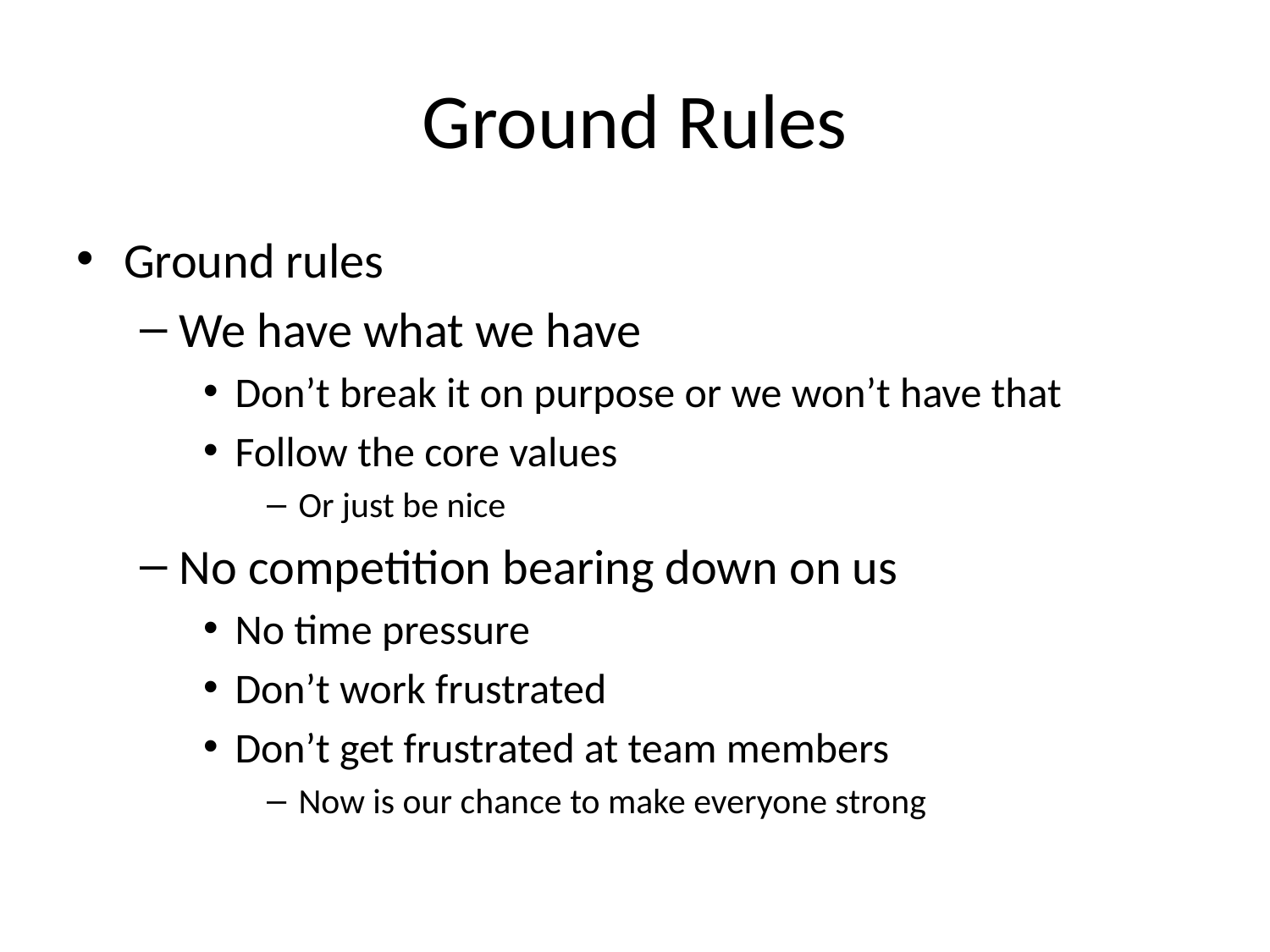

# Ground Rules
Ground rules
We have what we have
Don’t break it on purpose or we won’t have that
Follow the core values
Or just be nice
No competition bearing down on us
No time pressure
Don’t work frustrated
Don’t get frustrated at team members
Now is our chance to make everyone strong